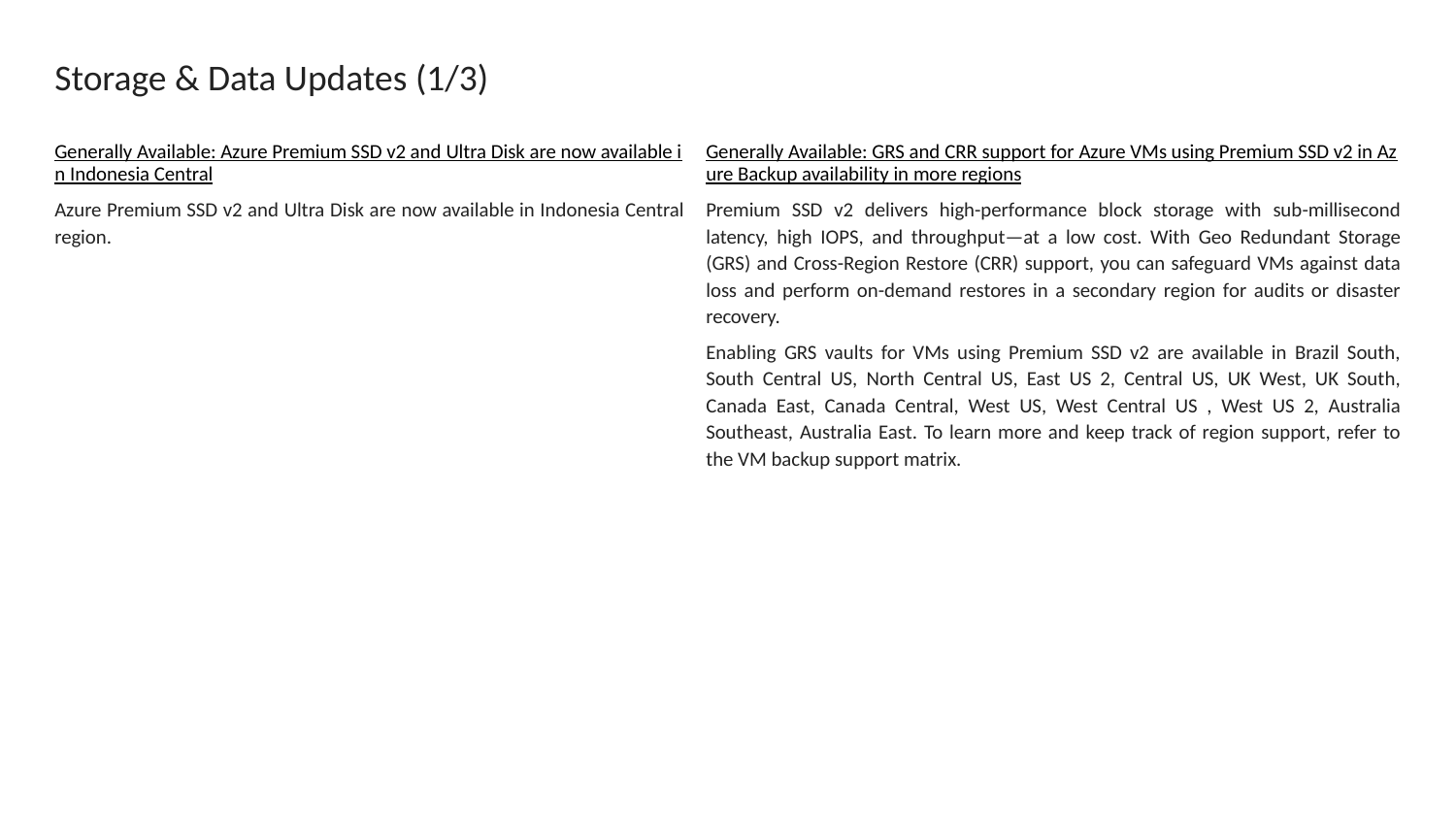

# Storage & Data Updates (1/3)
Generally Available: Azure Premium SSD v2 and Ultra Disk are now available in Indonesia Central
Azure Premium SSD v2 and Ultra Disk are now available in Indonesia Central region.
Generally Available: GRS and CRR support for Azure VMs using Premium SSD v2 in Azure Backup availability in more regions
Premium SSD v2 delivers high-performance block storage with sub-millisecond latency, high IOPS, and throughput—at a low cost. With Geo Redundant Storage (GRS) and Cross-Region Restore (CRR) support, you can safeguard VMs against data loss and perform on-demand restores in a secondary region for audits or disaster recovery.
Enabling GRS vaults for VMs using Premium SSD v2 are available in Brazil South, South Central US, North Central US, East US 2, Central US, UK West, UK South, Canada East, Canada Central, West US, West Central US , West US 2, Australia Southeast, Australia East. To learn more and keep track of region support, refer to the VM backup support matrix.